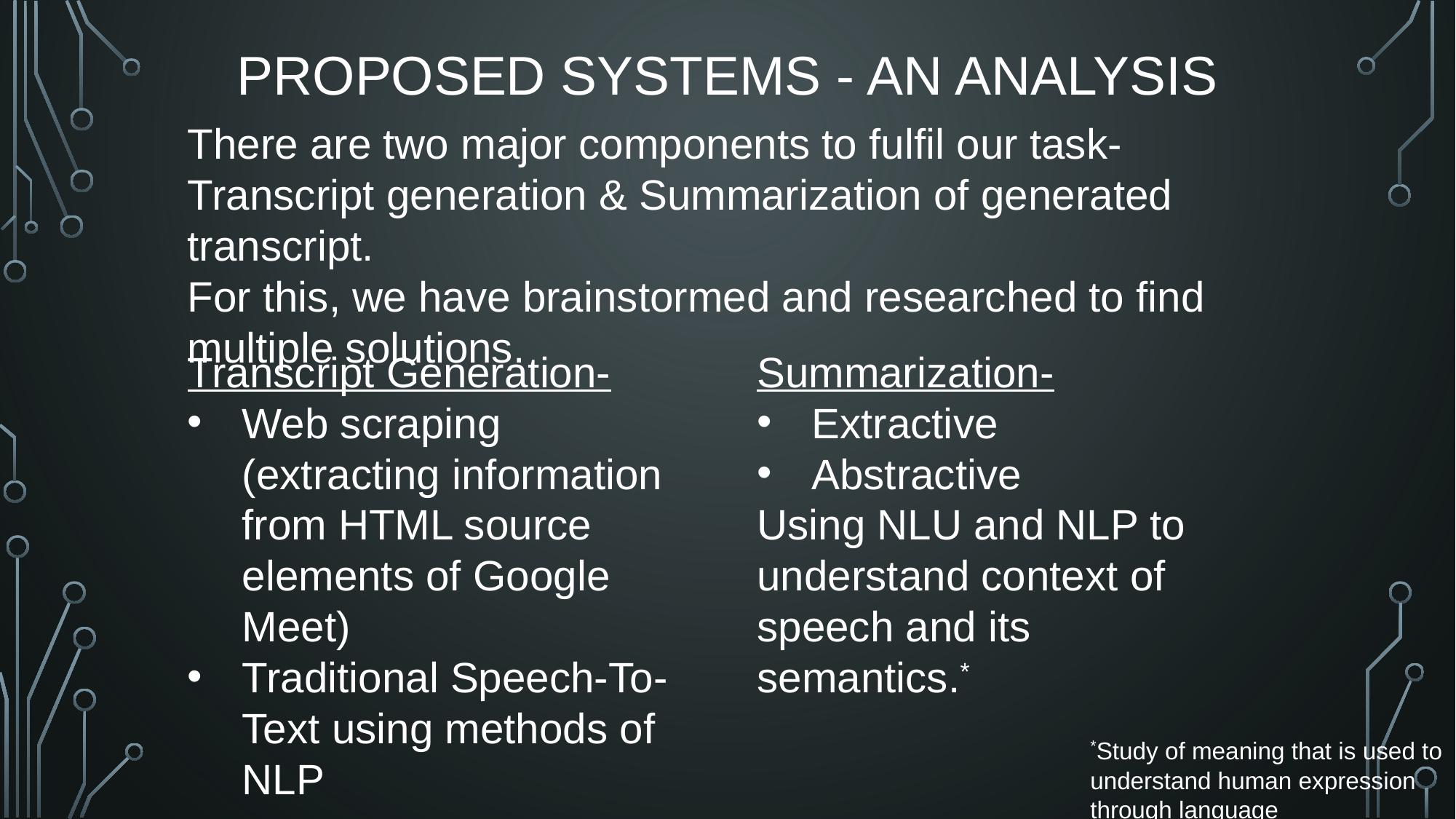

# Proposed Systems - An analysis
There are two major components to fulfil our task-
Transcript generation & Summarization of generated transcript.
For this, we have brainstormed and researched to find multiple solutions.
Transcript Generation-
Web scraping (extracting information from HTML source elements of Google Meet)
Traditional Speech-To-Text using methods of NLP
Summarization-
Extractive
Abstractive
Using NLU and NLP to understand context of speech and its semantics.*
*Study of meaning that is used to understand human expression through language